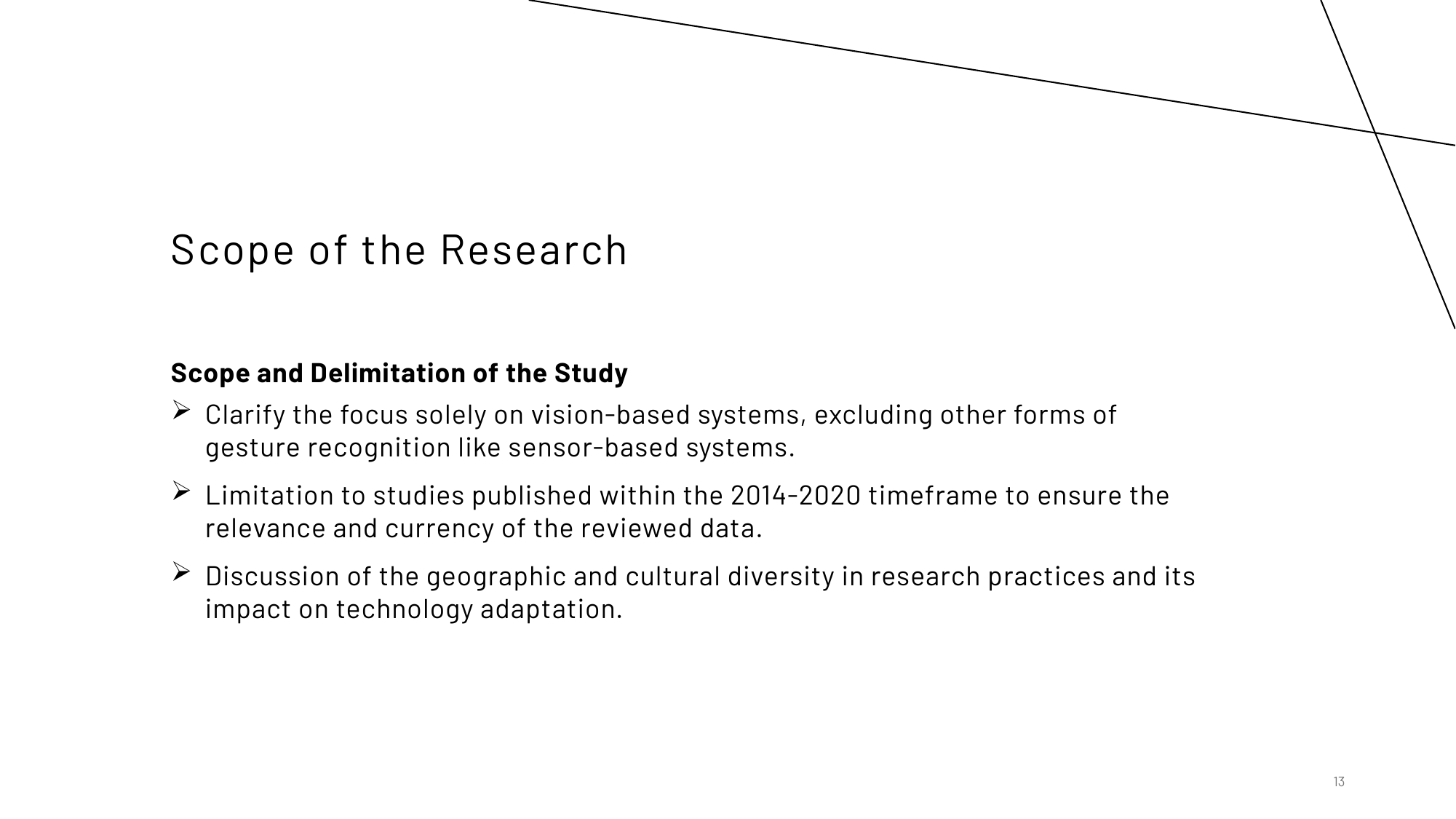

# Scope of the Research
Scope and Delimitation of the Study
Clarify the focus solely on vision-based systems, excluding other forms of gesture recognition like sensor-based systems.
Limitation to studies published within the 2014-2020 timeframe to ensure the relevance and currency of the reviewed data.
Discussion of the geographic and cultural diversity in research practices and its impact on technology adaptation.
13